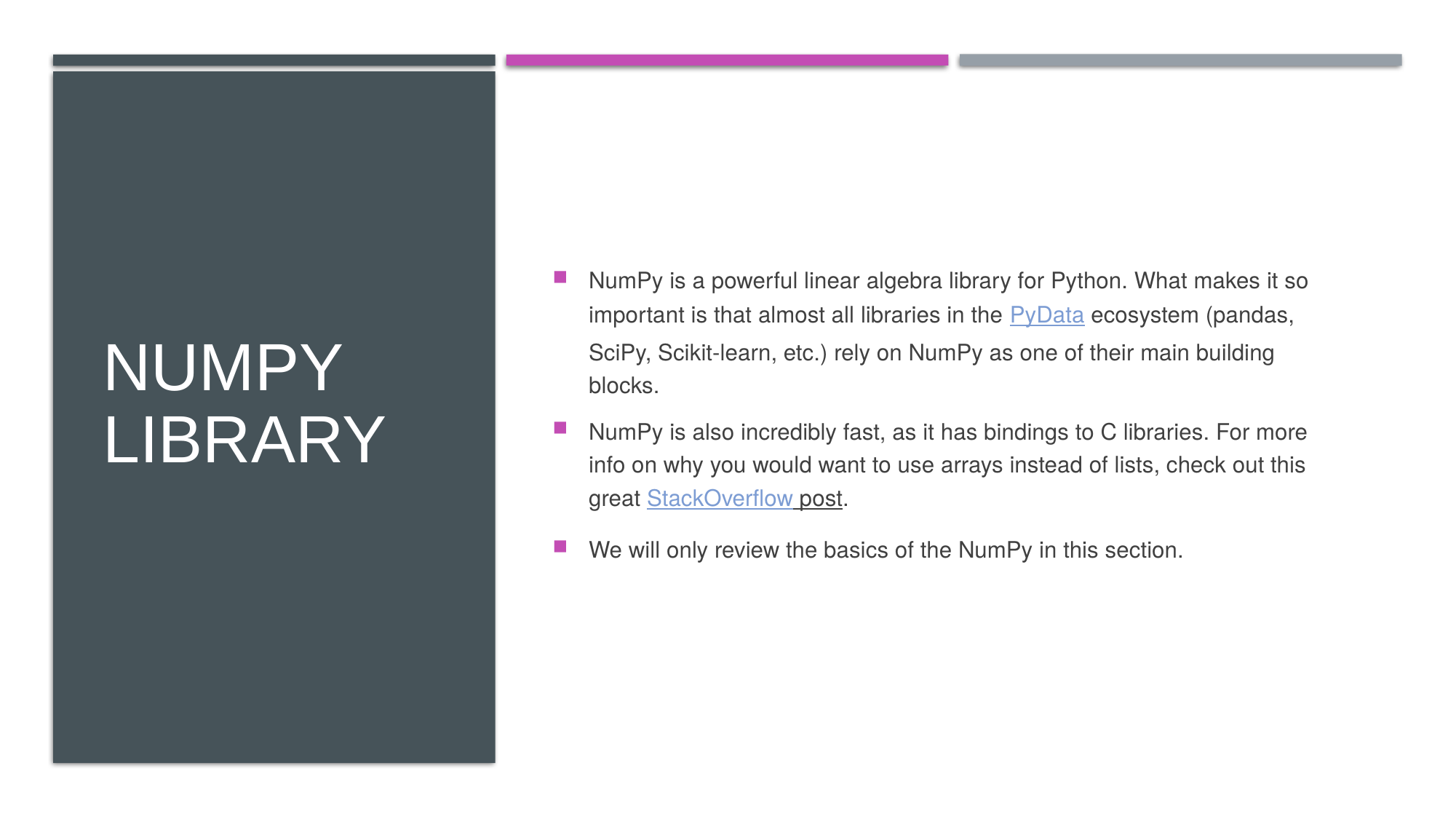

# NumPy library
NumPy is a powerful linear algebra library for Python. What makes it so important is that almost all libraries in the PyData ecosystem (pandas, SciPy, Scikit-learn, etc.) rely on NumPy as one of their main building blocks.
NumPy is also incredibly fast, as it has bindings to C libraries. For more info on why you would want to use arrays instead of lists, check out this great StackOverflow post.
We will only review the basics of the NumPy in this section.